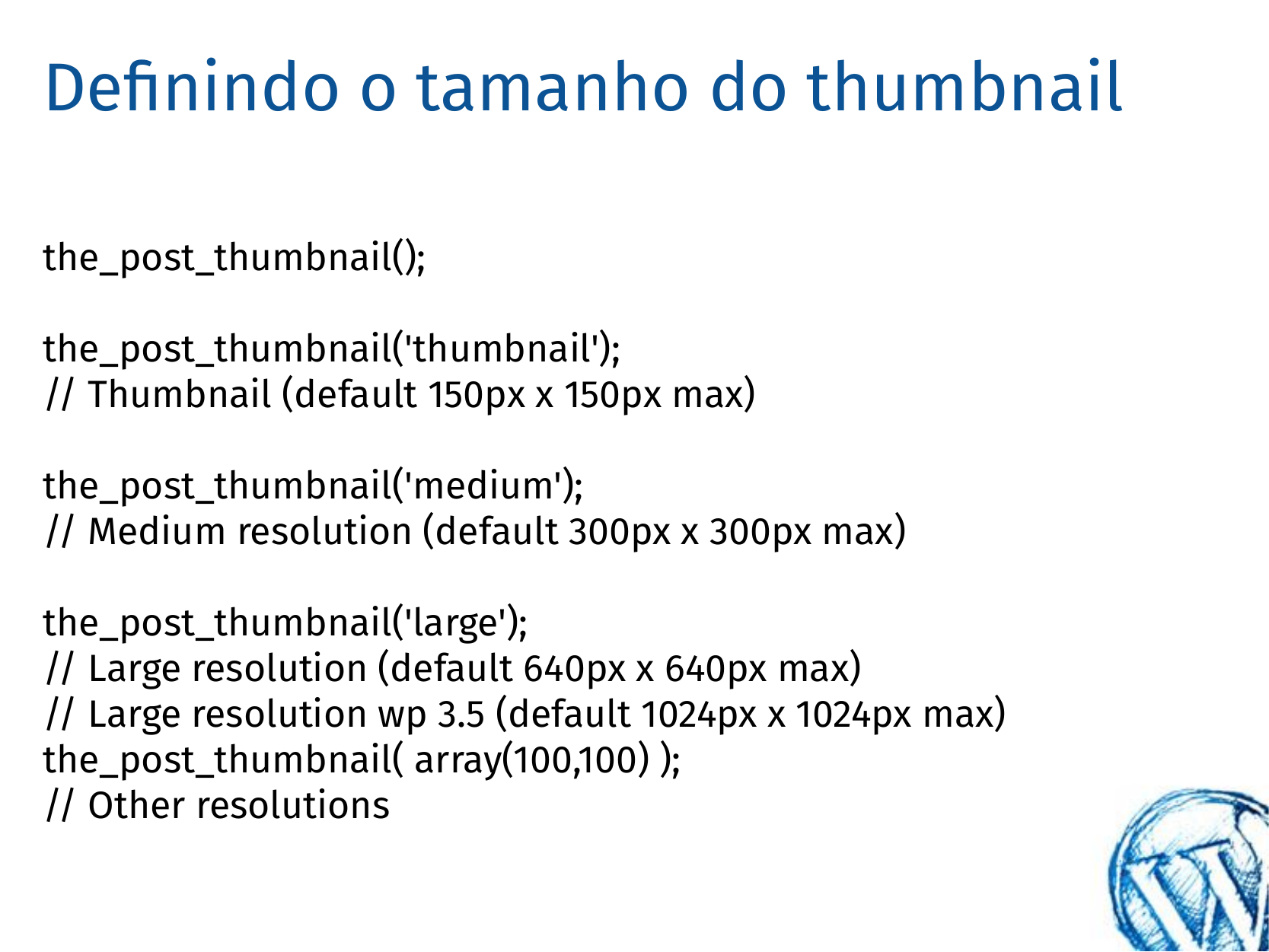

# Definindo o tamanho do thumbnail
the_post_thumbnail(); 
the_post_thumbnail('thumbnail');
// Thumbnail (default 150px x 150px max)
the_post_thumbnail('medium');
// Medium resolution (default 300px x 300px max)
the_post_thumbnail('large');
// Large resolution (default 640px x 640px max)
// Large resolution wp 3.5 (default 1024px x 1024px max)
the_post_thumbnail( array(100,100) );
// Other resolutions